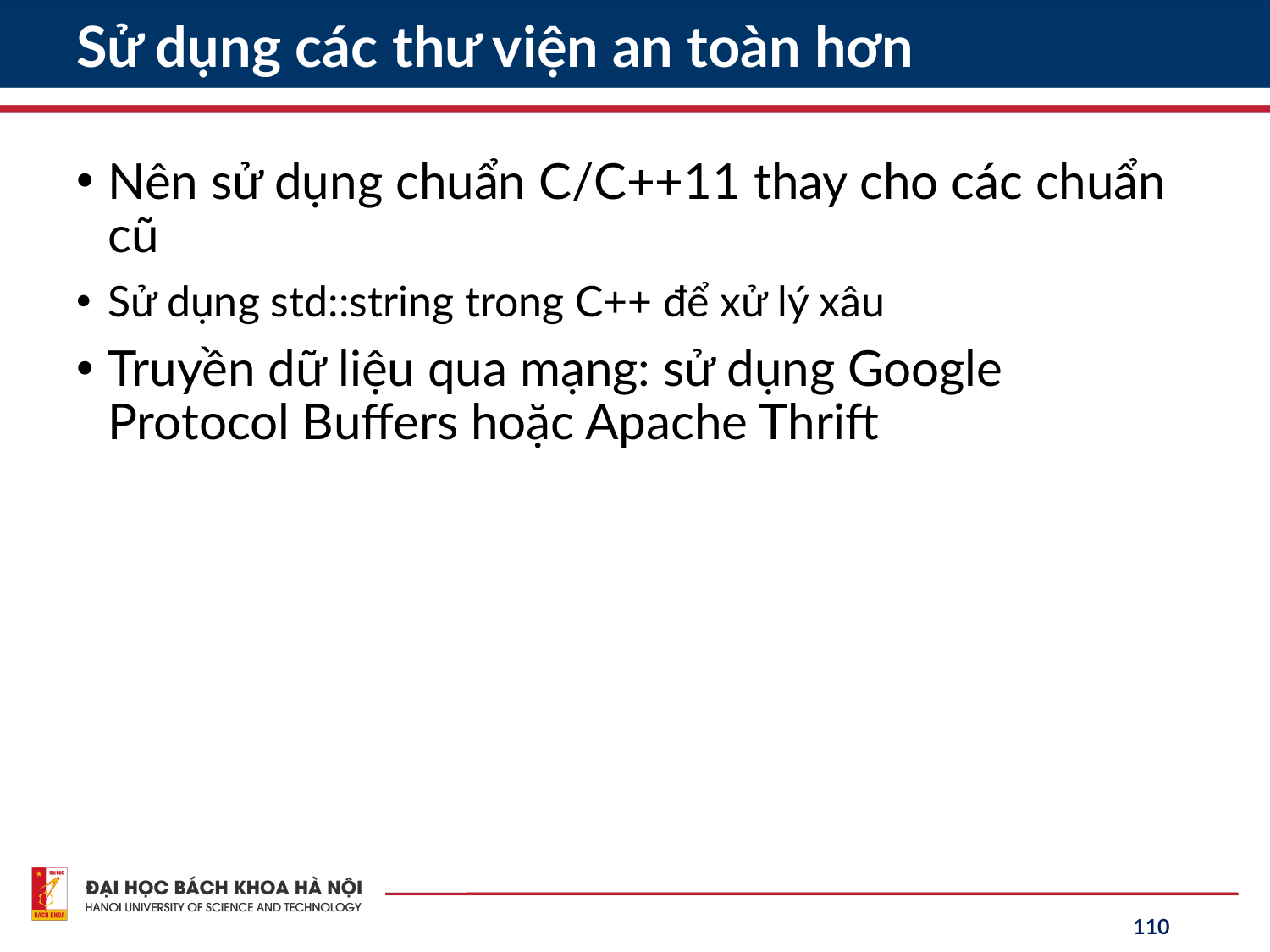

# Sử dụng các thư viện an toàn hơn
Nên sử dụng chuẩn C/C++11 thay cho các chuẩn cũ
Sử dụng std::string trong C++ để xử lý xâu
Truyền dữ liệu qua mạng: sử dụng Google Protocol Buffers hoặc Apache Thrift

110